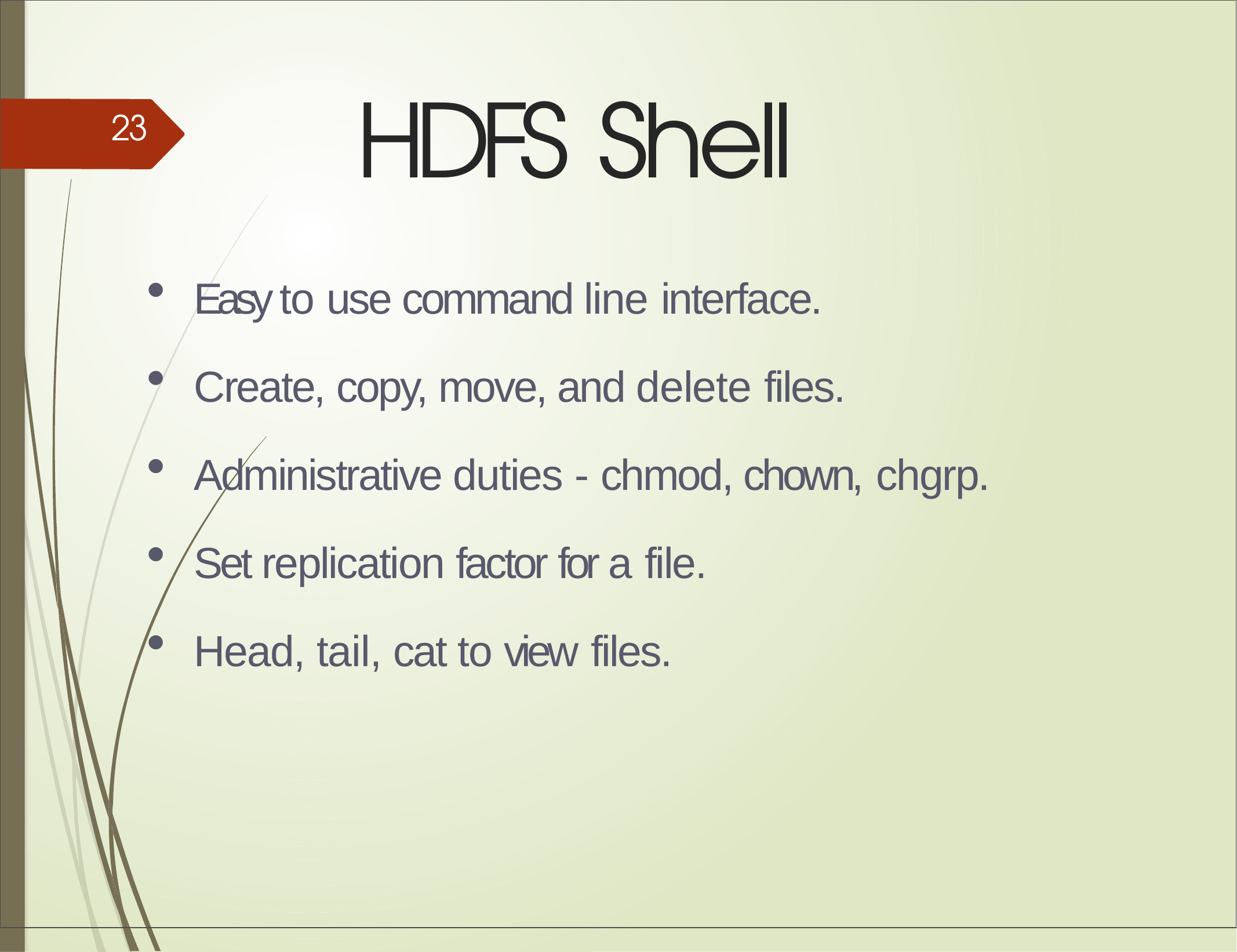

# HDFS Shell
23
Easy to use command line interface.
Create, copy, move, and delete files.
Administrative duties - chmod, chown, chgrp.
Set replication factor for a file.
Head, tail, cat to view files.